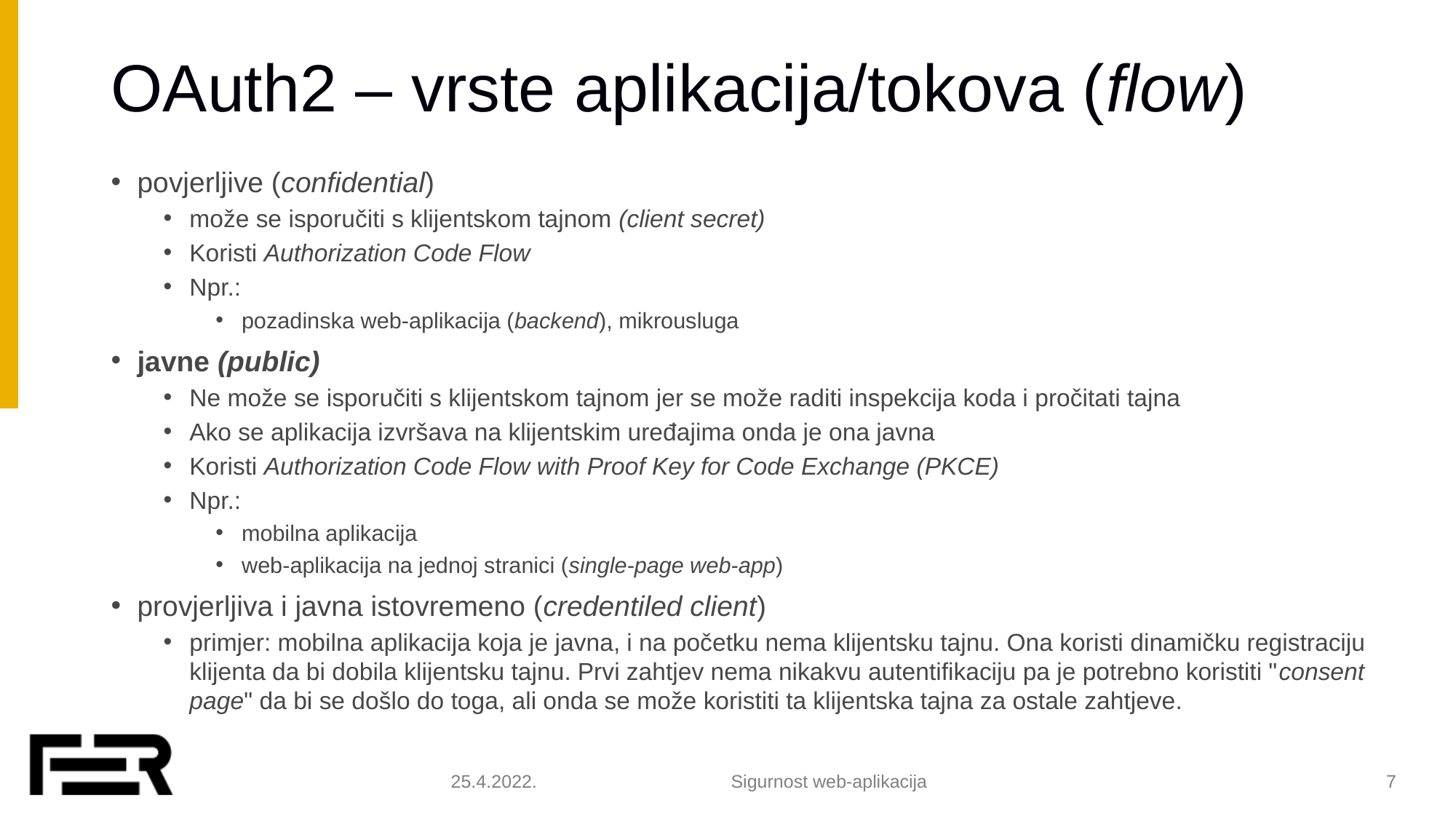

# OAuth2 – vrste aplikacija/tokova (flow)
povjerljive (confidential)
može se isporučiti s klijentskom tajnom (client secret)
Koristi Authorization Code Flow
Npr.:
pozadinska web-aplikacija (backend), mikrousluga
javne (public)
Ne može se isporučiti s klijentskom tajnom jer se može raditi inspekcija koda i pročitati tajna
Ako se aplikacija izvršava na klijentskim uređajima onda je ona javna
Koristi Authorization Code Flow with Proof Key for Code Exchange (PKCE)
Npr.:
mobilna aplikacija
web-aplikacija na jednoj stranici (single-page web-app)
provjerljiva i javna istovremeno (credentiled client)
primjer: mobilna aplikacija koja je javna, i na početku nema klijentsku tajnu. Ona koristi dinamičku registraciju klijenta da bi dobila klijentsku tajnu. Prvi zahtjev nema nikakvu autentifikaciju pa je potrebno koristiti "consent page" da bi se došlo do toga, ali onda se može koristiti ta klijentska tajna za ostale zahtjeve.

25.4.2022.
Sigurnost web-aplikacija
7